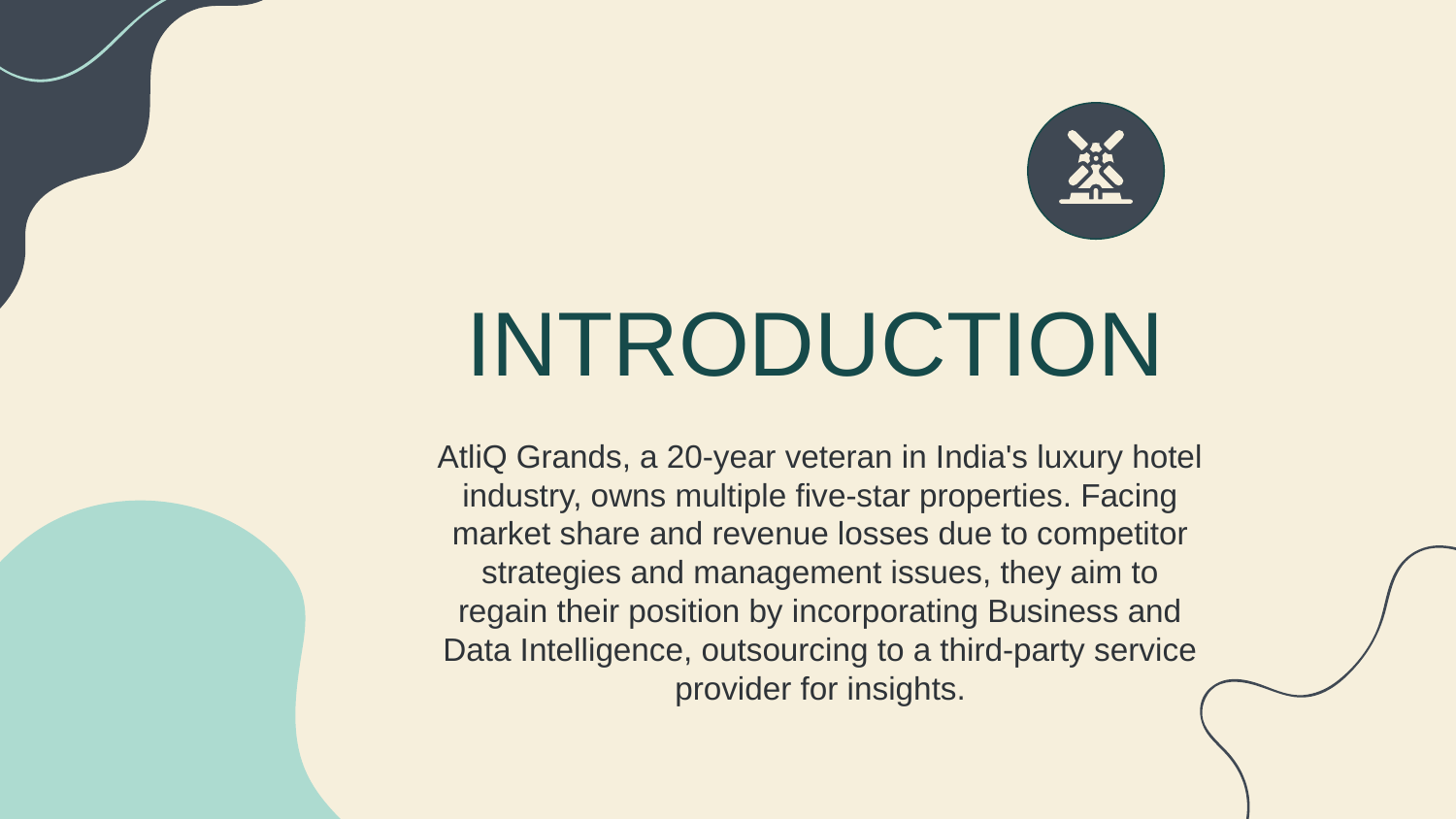

# INTRODUCTION
AtliQ Grands, a 20-year veteran in India's luxury hotel industry, owns multiple five-star properties. Facing market share and revenue losses due to competitor strategies and management issues, they aim to regain their position by incorporating Business and Data Intelligence, outsourcing to a third-party service provider for insights.